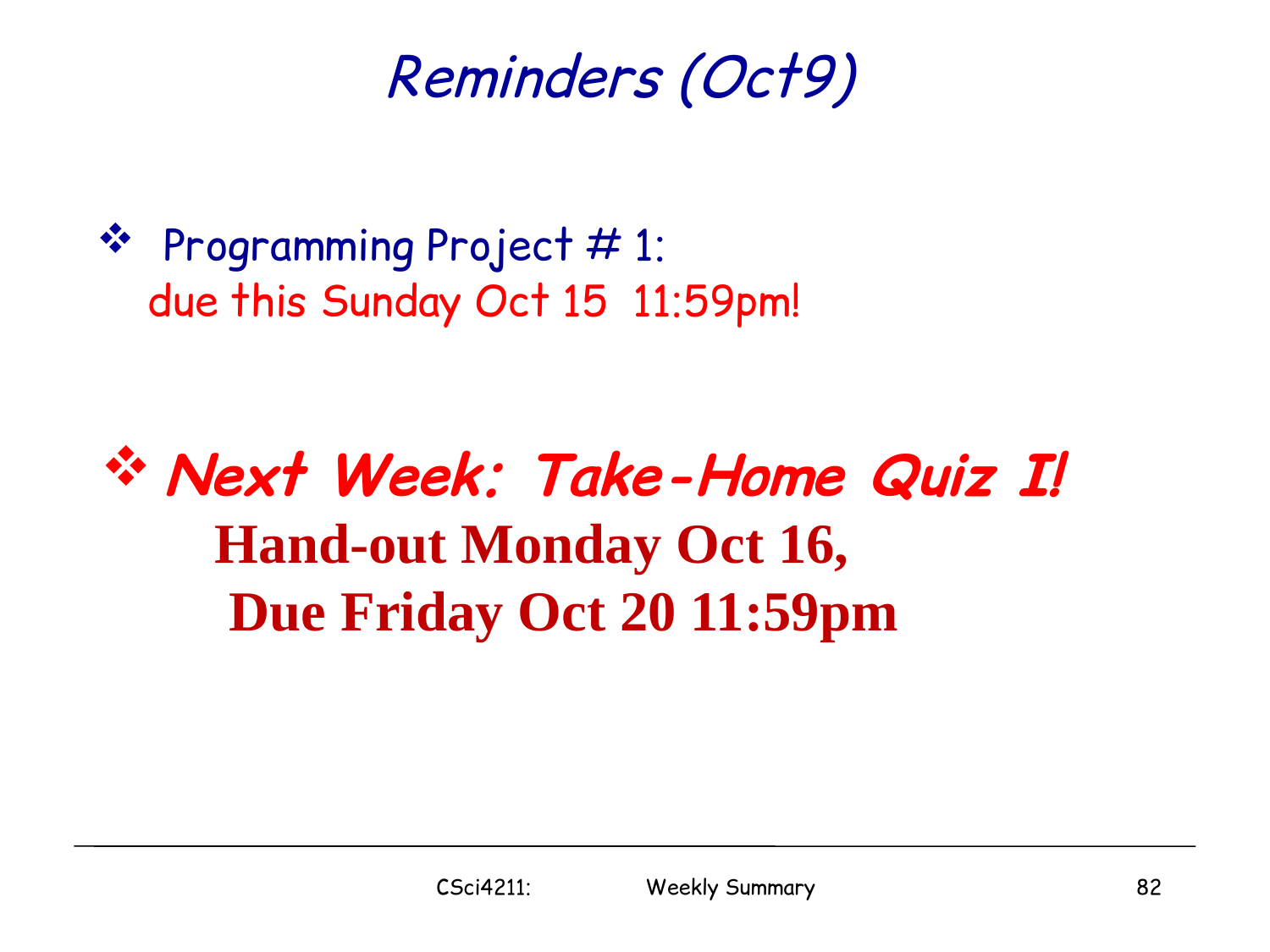

# Reminders (Oct9)

 Programming Project # 1:
    due this Sunday Oct 15  11:59pm!

Next Week: Take-Home Quiz I!
        Hand-out Monday Oct 16,
         Due Friday Oct 20 11:59pm
CSci4211:                  Weekly Summary
82